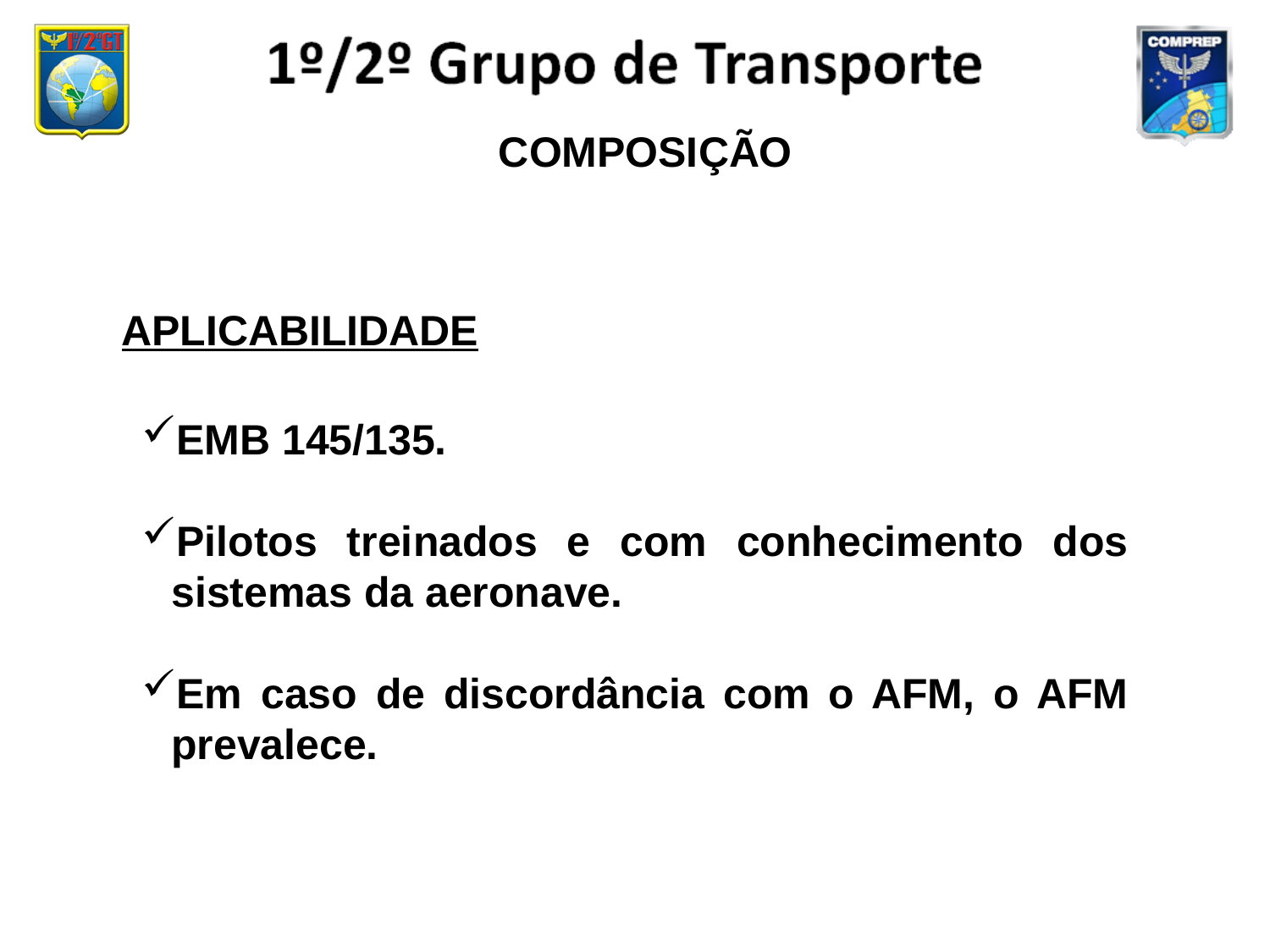

COMPOSIÇÃO
APLICABILIDADE
EMB 145/135.

Pilotos treinados e com conhecimento dos sistemas da aeronave.

Em caso de discordância com o AFM, o AFM prevalece.